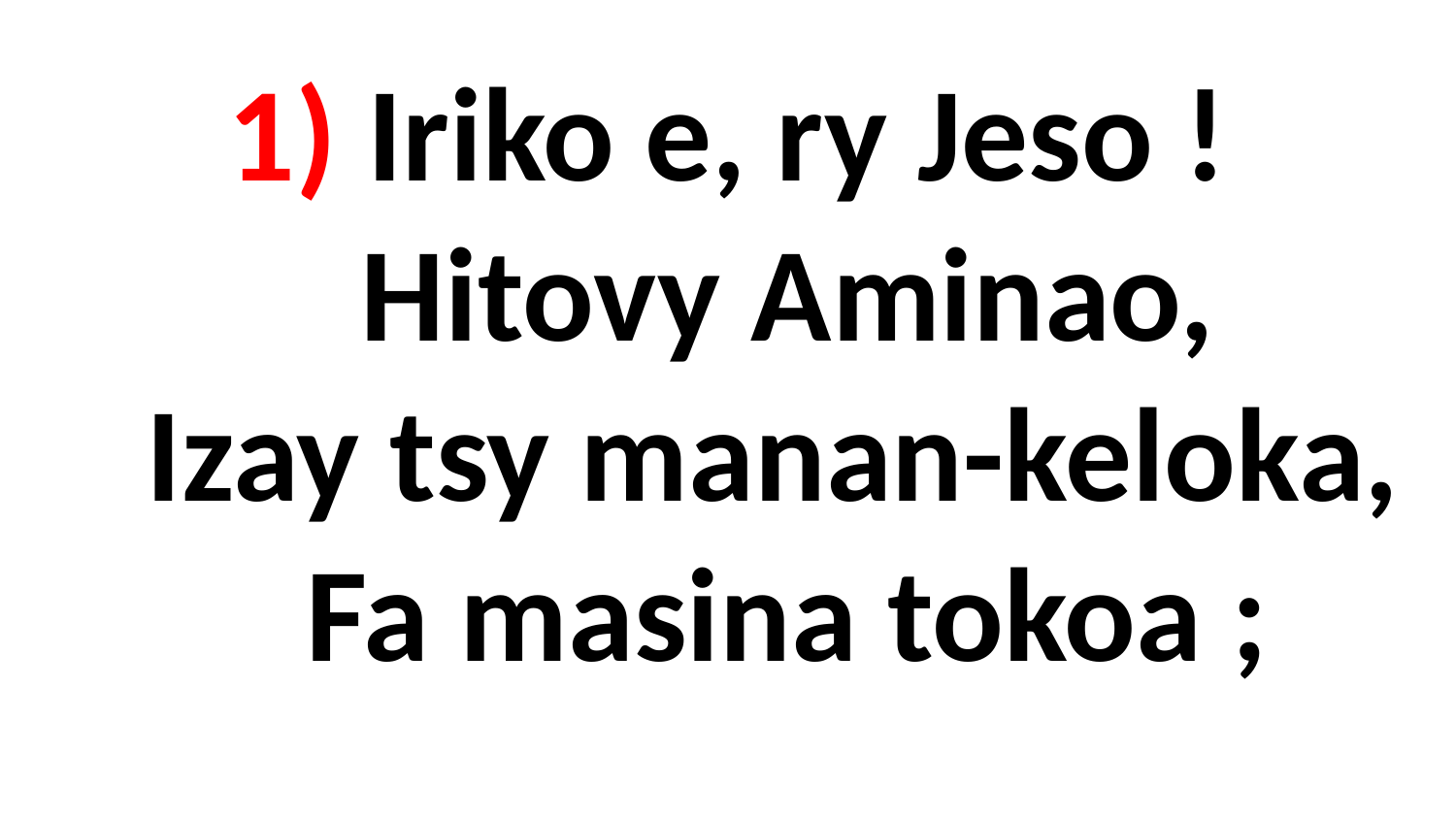

# 1) Iriko e, ry Jeso ! Hitovy Aminao, Izay tsy manan-keloka, Fa masina tokoa ;